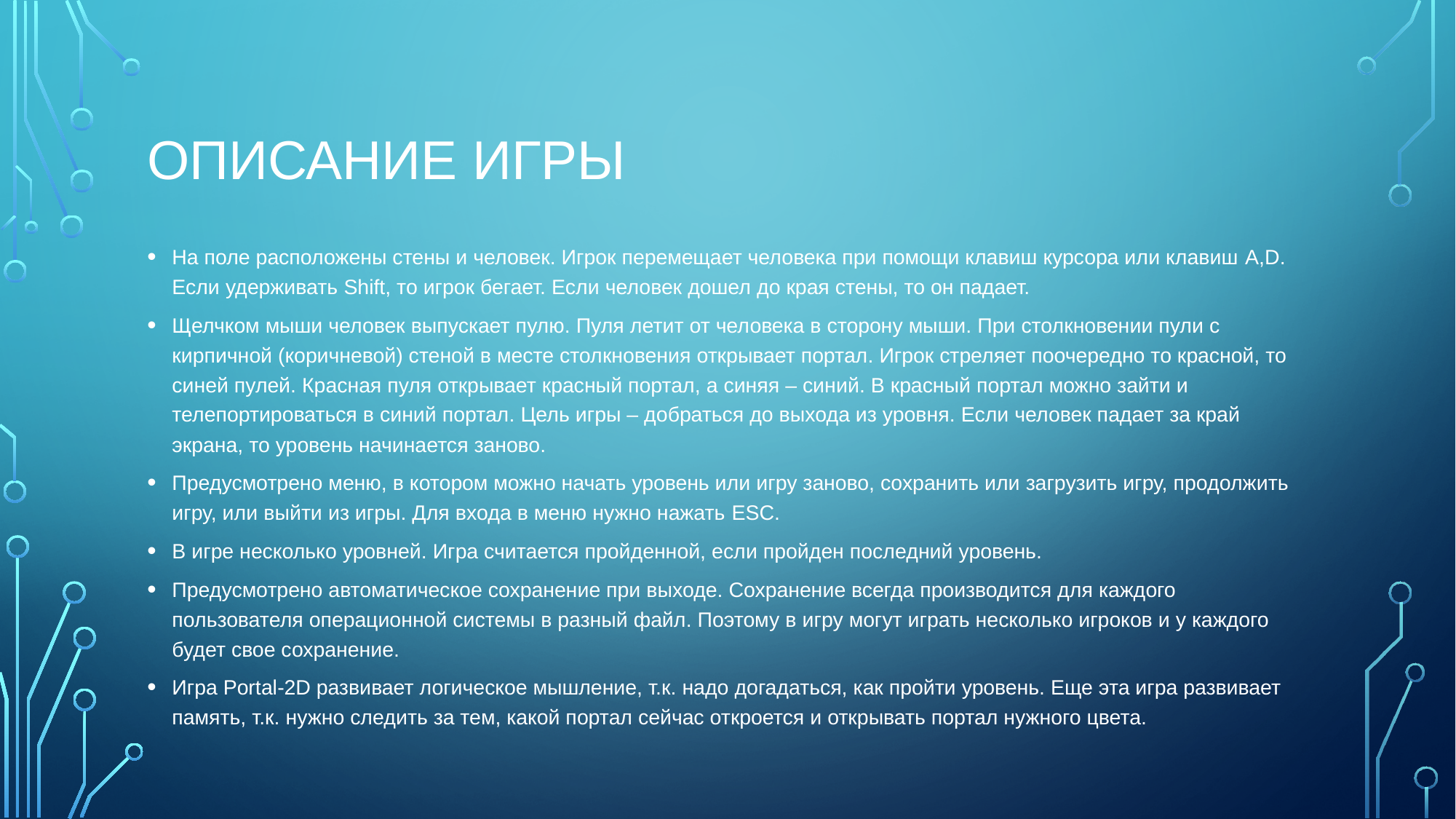

# Описание игры
На поле расположены стены и человек. Игрок перемещает человека при помощи клавиш курсора или клавиш A,D. Если удерживать Shift, то игрок бегает. Если человек дошел до края стены, то он падает.
Щелчком мыши человек выпускает пулю. Пуля летит от человека в сторону мыши. При столкновении пули с кирпичной (коричневой) стеной в месте столкновения открывает портал. Игрок стреляет поочередно то красной, то синей пулей. Красная пуля открывает красный портал, а синяя – синий. В красный портал можно зайти и телепортироваться в синий портал. Цель игры – добраться до выхода из уровня. Если человек падает за край экрана, то уровень начинается заново.
Предусмотрено меню, в котором можно начать уровень или игру заново, сохранить или загрузить игру, продолжить игру, или выйти из игры. Для входа в меню нужно нажать ESC.
В игре несколько уровней. Игра считается пройденной, если пройден последний уровень.
Предусмотрено автоматическое сохранение при выходе. Сохранение всегда производится для каждого пользователя операционной системы в разный файл. Поэтому в игру могут играть несколько игроков и у каждого будет свое сохранение.
Игра Portal-2D развивает логическое мышление, т.к. надо догадаться, как пройти уровень. Еще эта игра развивает память, т.к. нужно следить за тем, какой портал сейчас откроется и открывать портал нужного цвета.